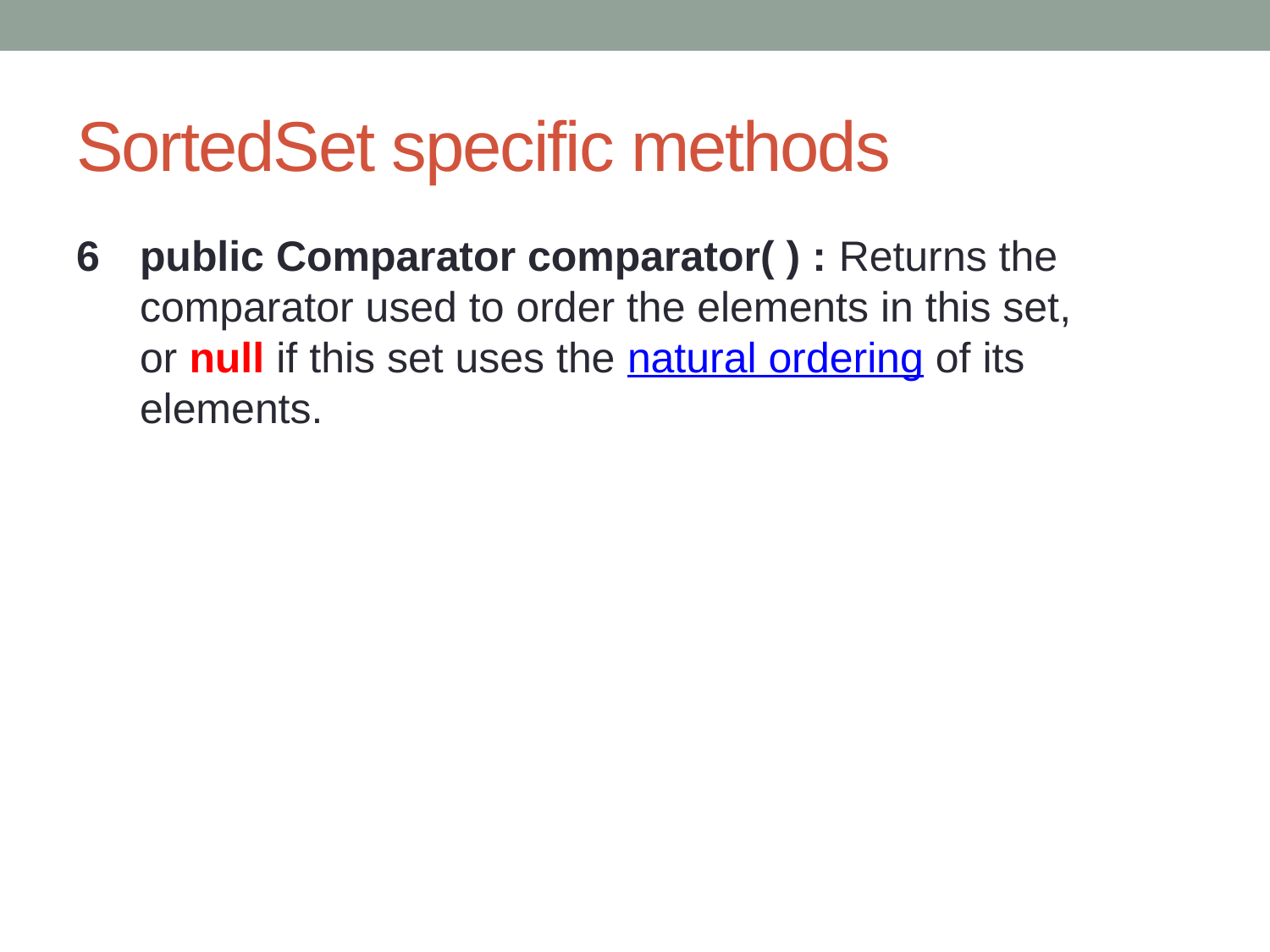

# SortedSet specific methods
6	public Comparator comparator( ) : Returns the comparator used to order the elements in this set, or null if this set uses the natural ordering of its elements.